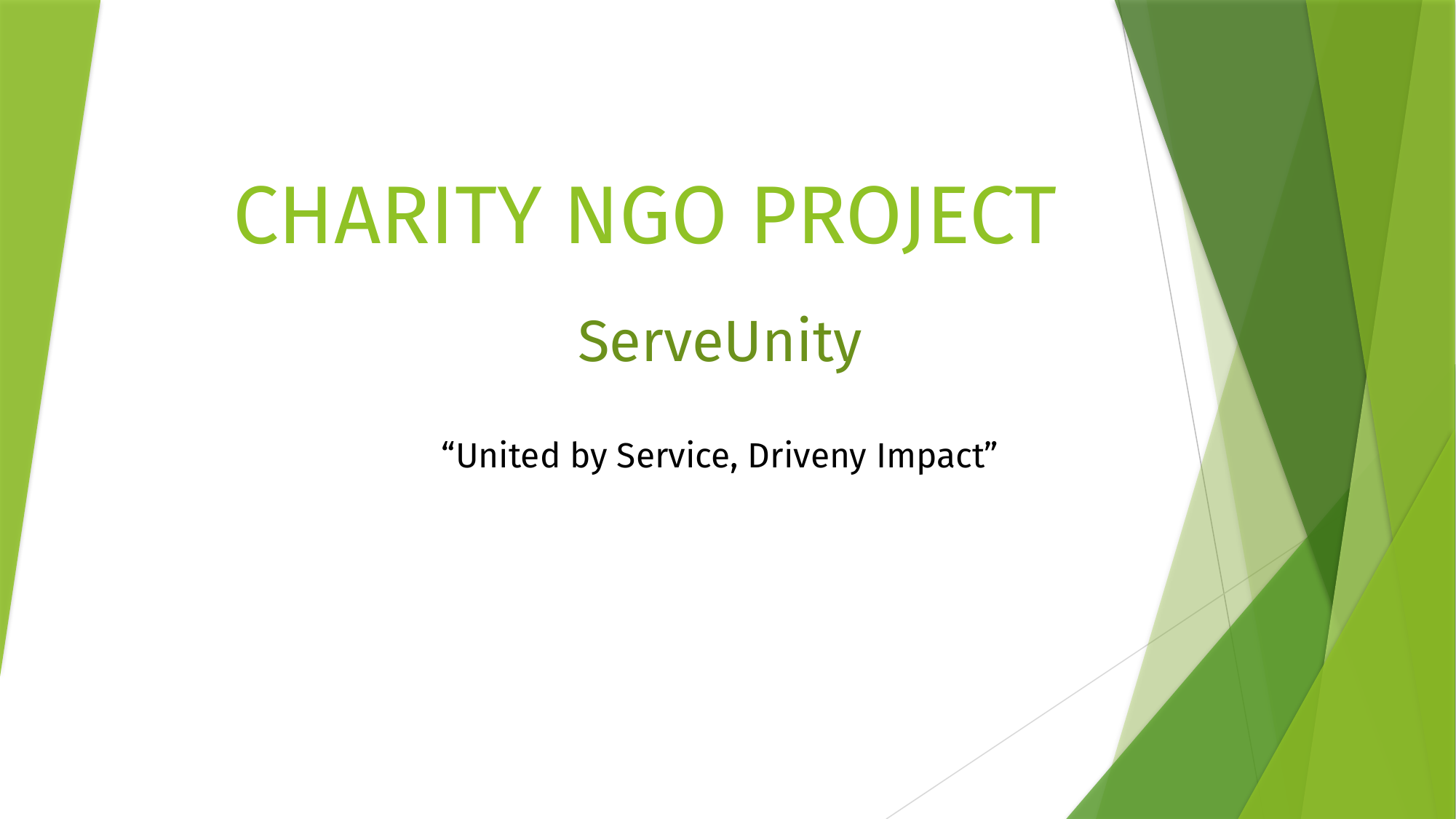

# CHARITY NGO PROJECT
ServeUnity

“United by Service, Driveny Impact”